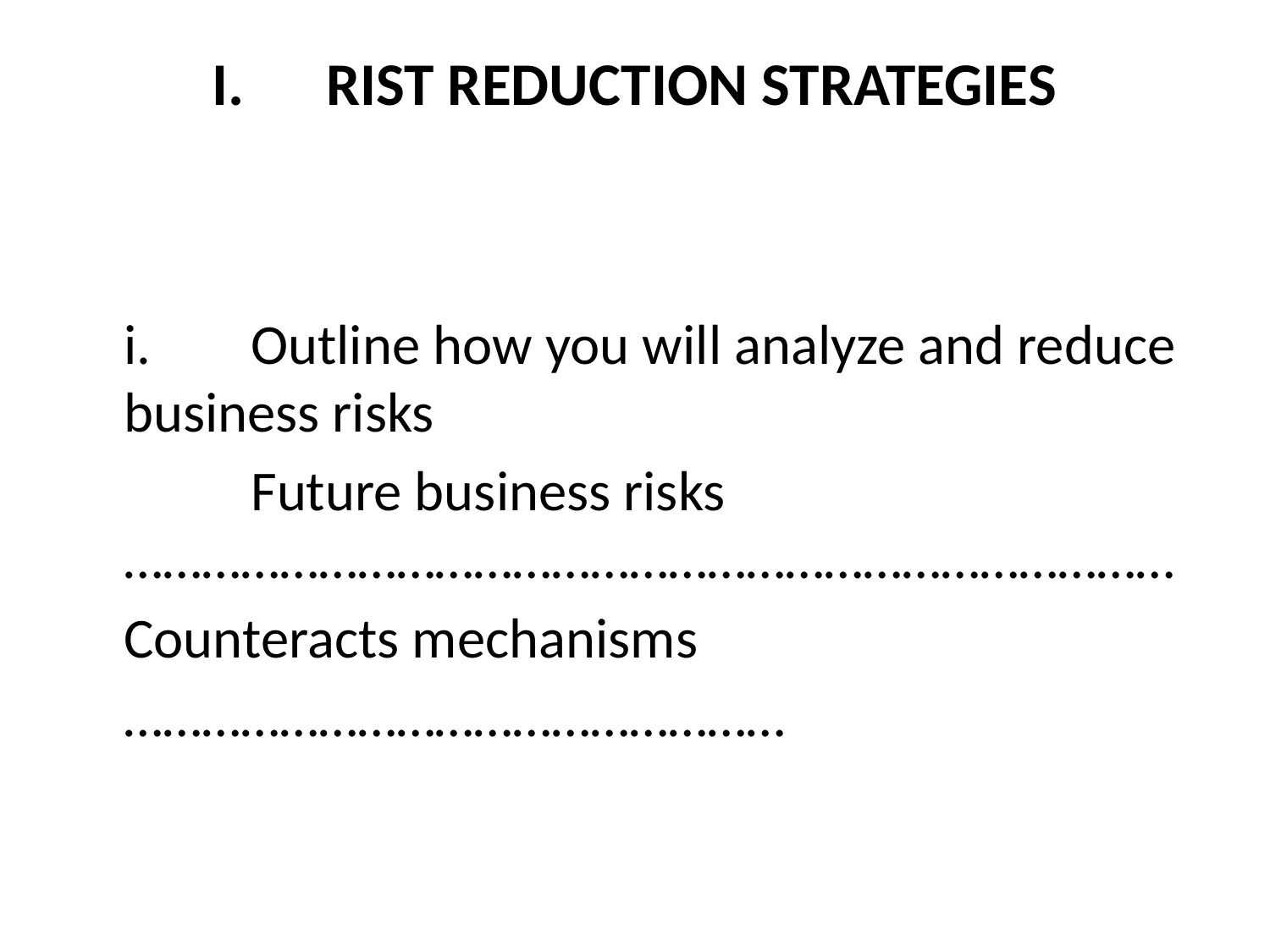

# I.      RIST REDUCTION STRATEGIES

	i.	Outline how you will analyze and reduce business risks
		Future business risks ………………………………………………………………………
	Counteracts mechanisms
	……………………………………………